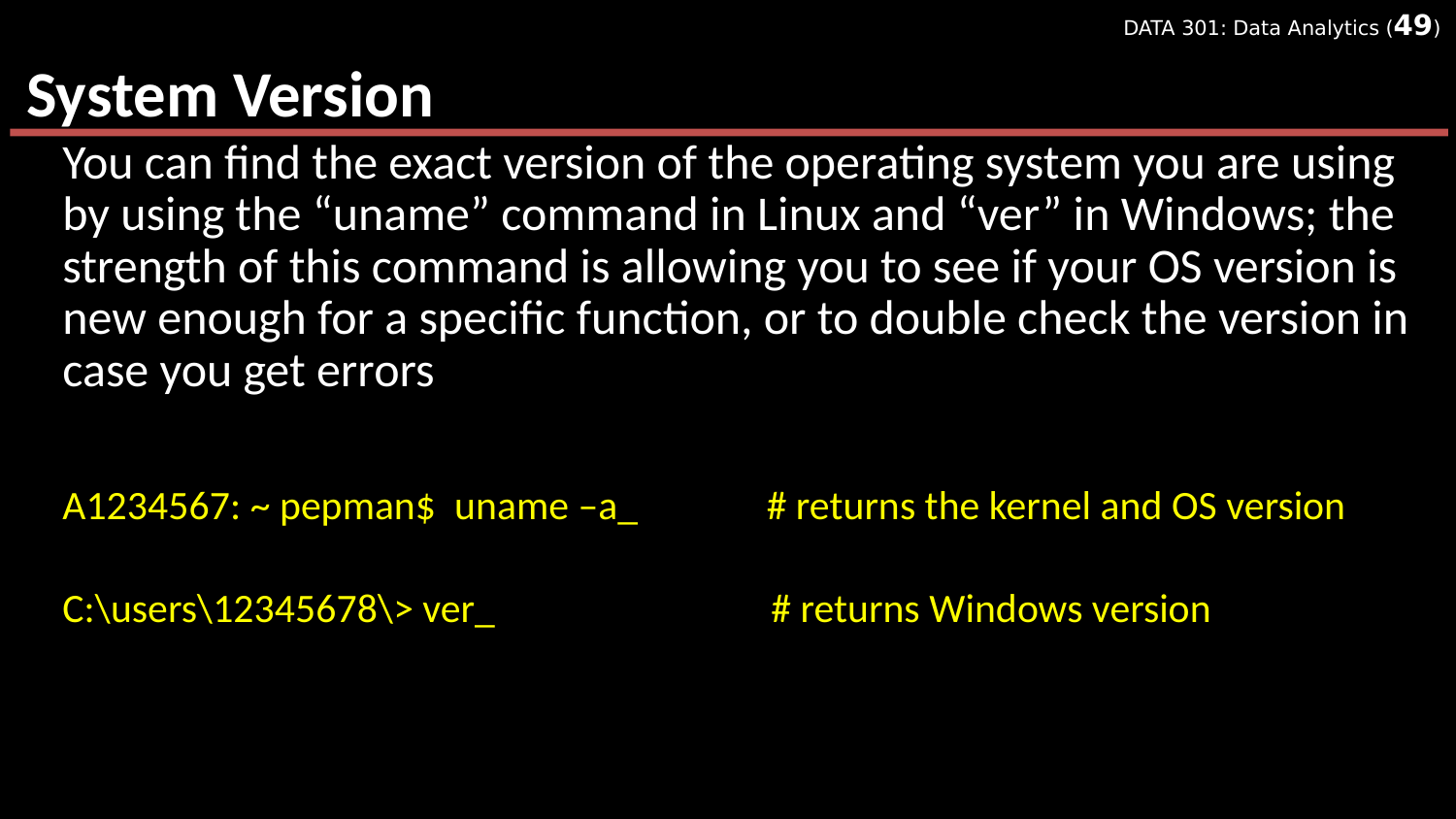

# System Version
You can find the exact version of the operating system you are using by using the “uname” command in Linux and “ver” in Windows; the strength of this command is allowing you to see if your OS version is new enough for a specific function, or to double check the version in case you get errors

A1234567: ~ pepman$  uname –a_              # returns the kernel and OS version

C:\users\12345678\> ver_                              # returns Windows version